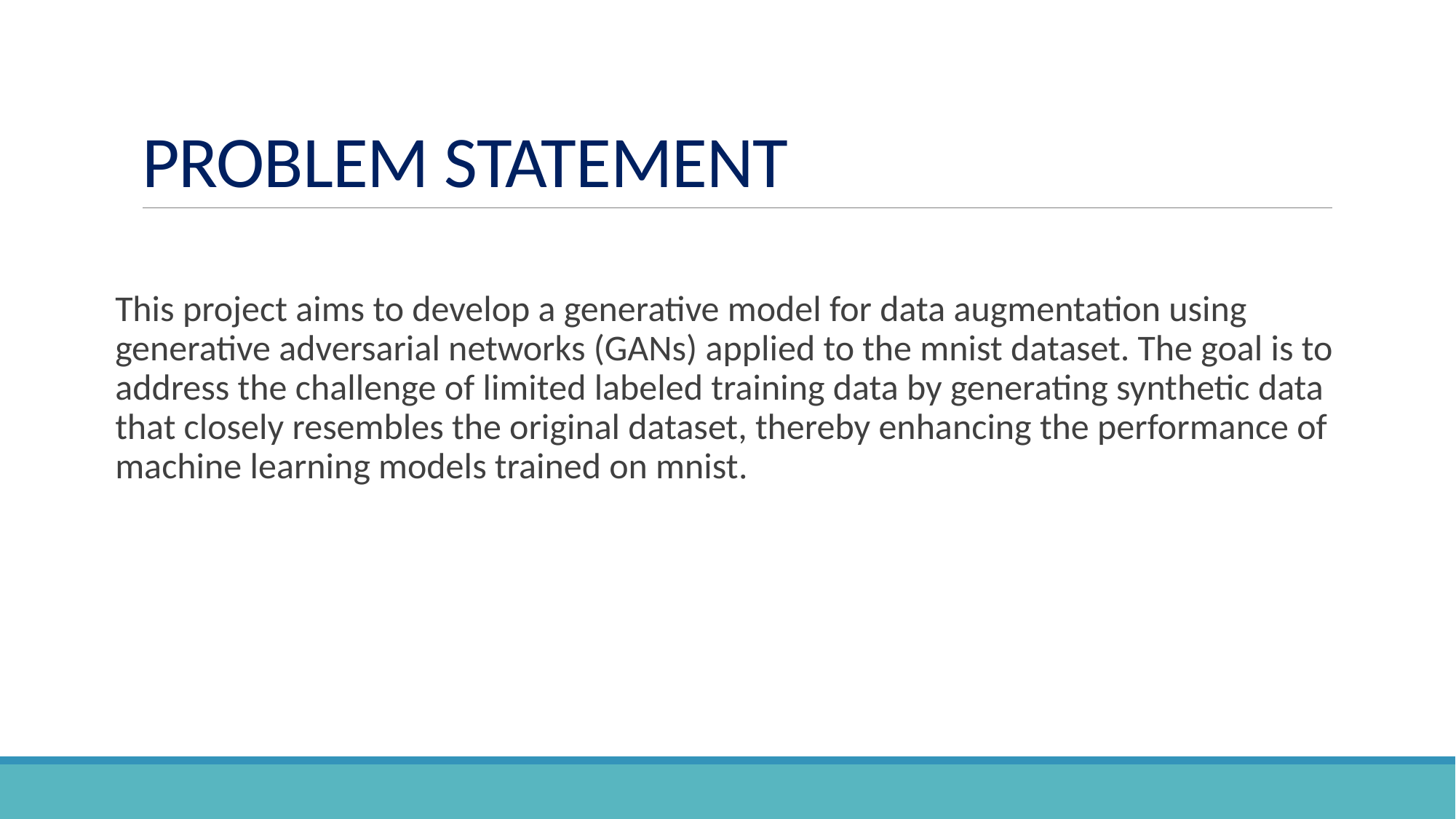

# PROBLEM STATEMENT
This project aims to develop a generative model for data augmentation using generative adversarial networks (GANs) applied to the mnist dataset. The goal is to address the challenge of limited labeled training data by generating synthetic data that closely resembles the original dataset, thereby enhancing the performance of machine learning models trained on mnist.